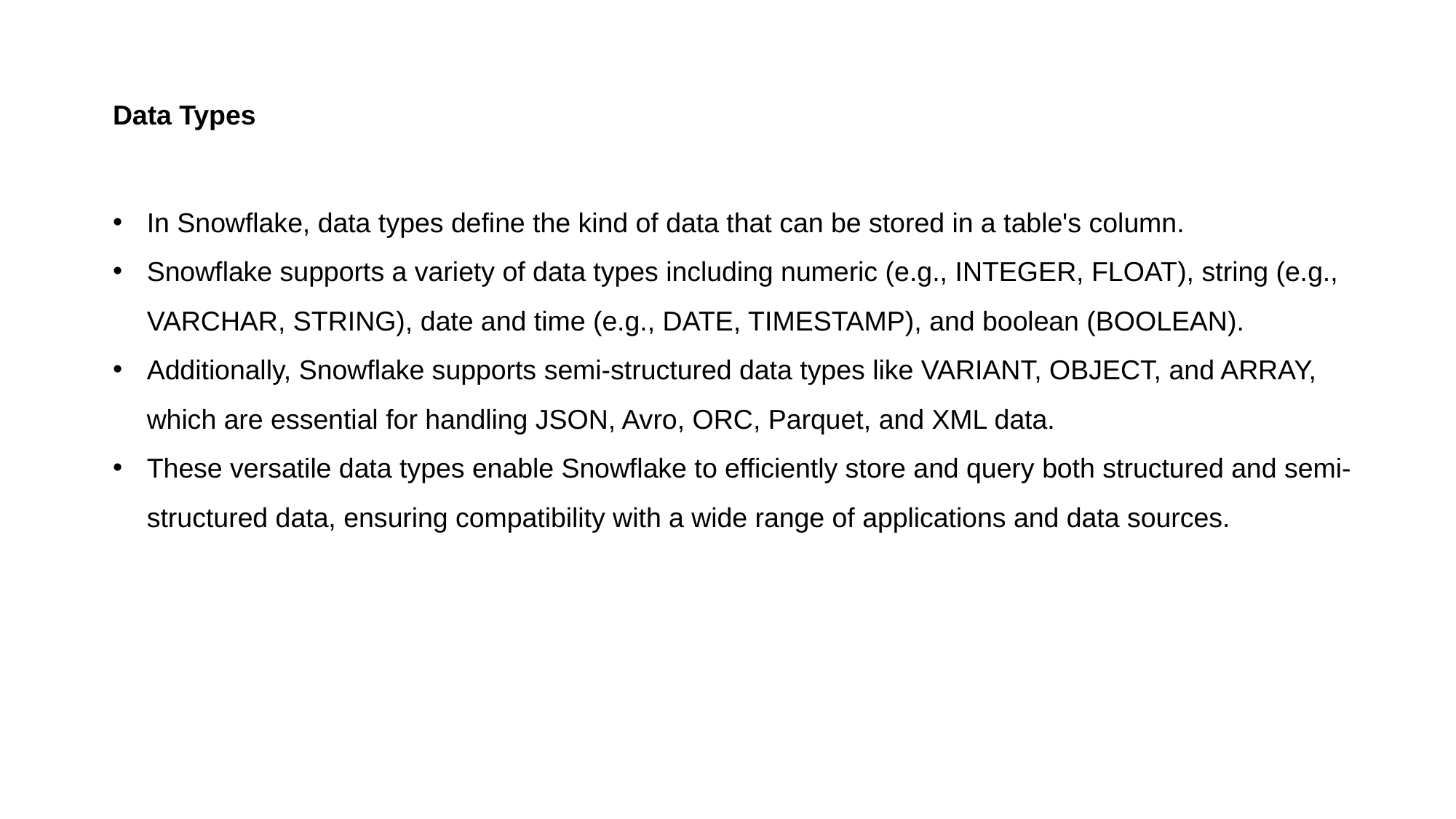

Data Types
In Snowflake, data types define the kind of data that can be stored in a table's column.
Snowflake supports a variety of data types including numeric (e.g., INTEGER, FLOAT), string (e.g., VARCHAR, STRING), date and time (e.g., DATE, TIMESTAMP), and boolean (BOOLEAN).
Additionally, Snowflake supports semi-structured data types like VARIANT, OBJECT, and ARRAY, which are essential for handling JSON, Avro, ORC, Parquet, and XML data.
These versatile data types enable Snowflake to efficiently store and query both structured and semi-structured data, ensuring compatibility with a wide range of applications and data sources.